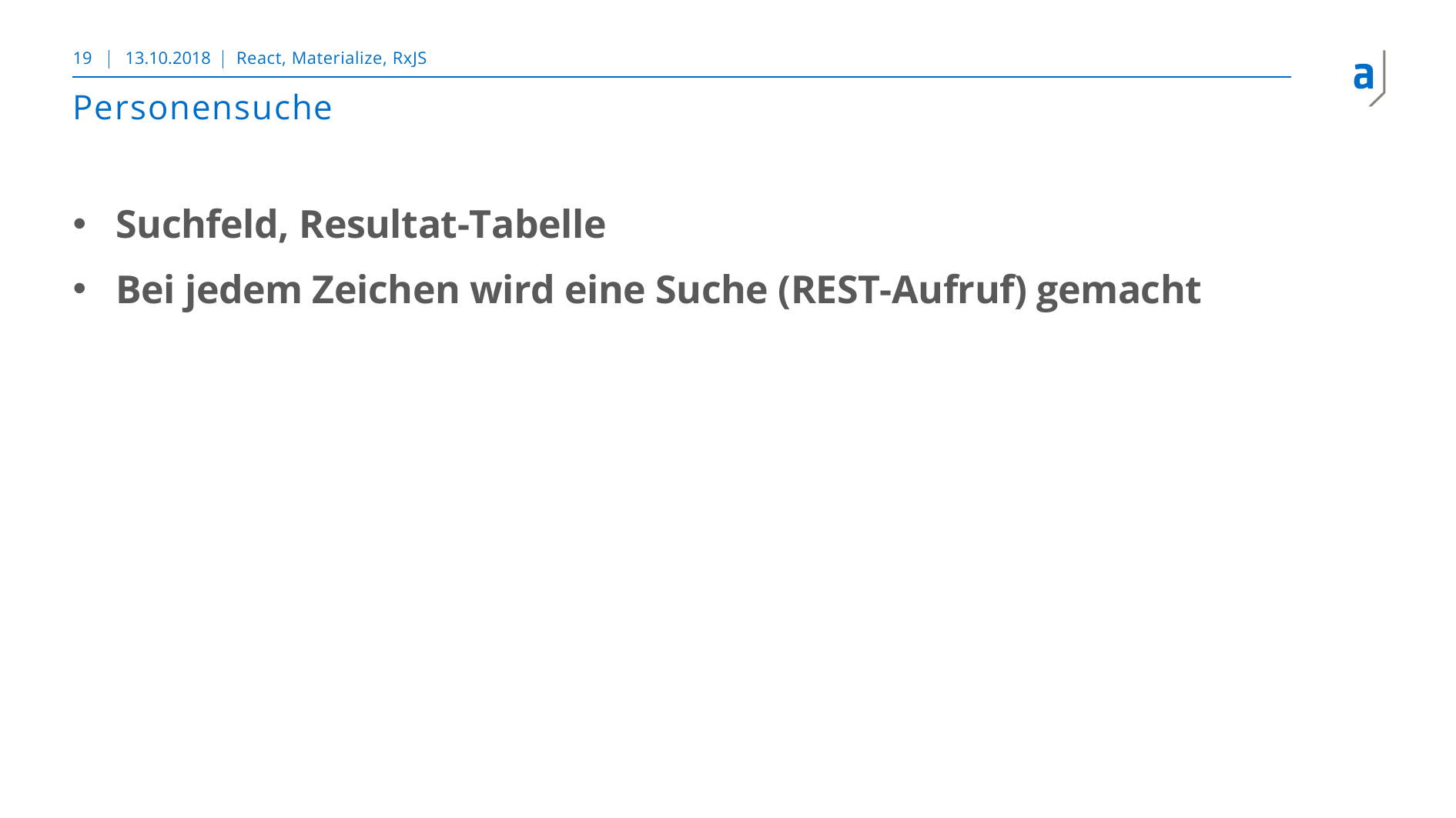

19
13.10.2018
React, Materialize, RxJS
# Personensuche
Suchfeld, Resultat-Tabelle
Bei jedem Zeichen wird eine Suche (REST-Aufruf) gemacht